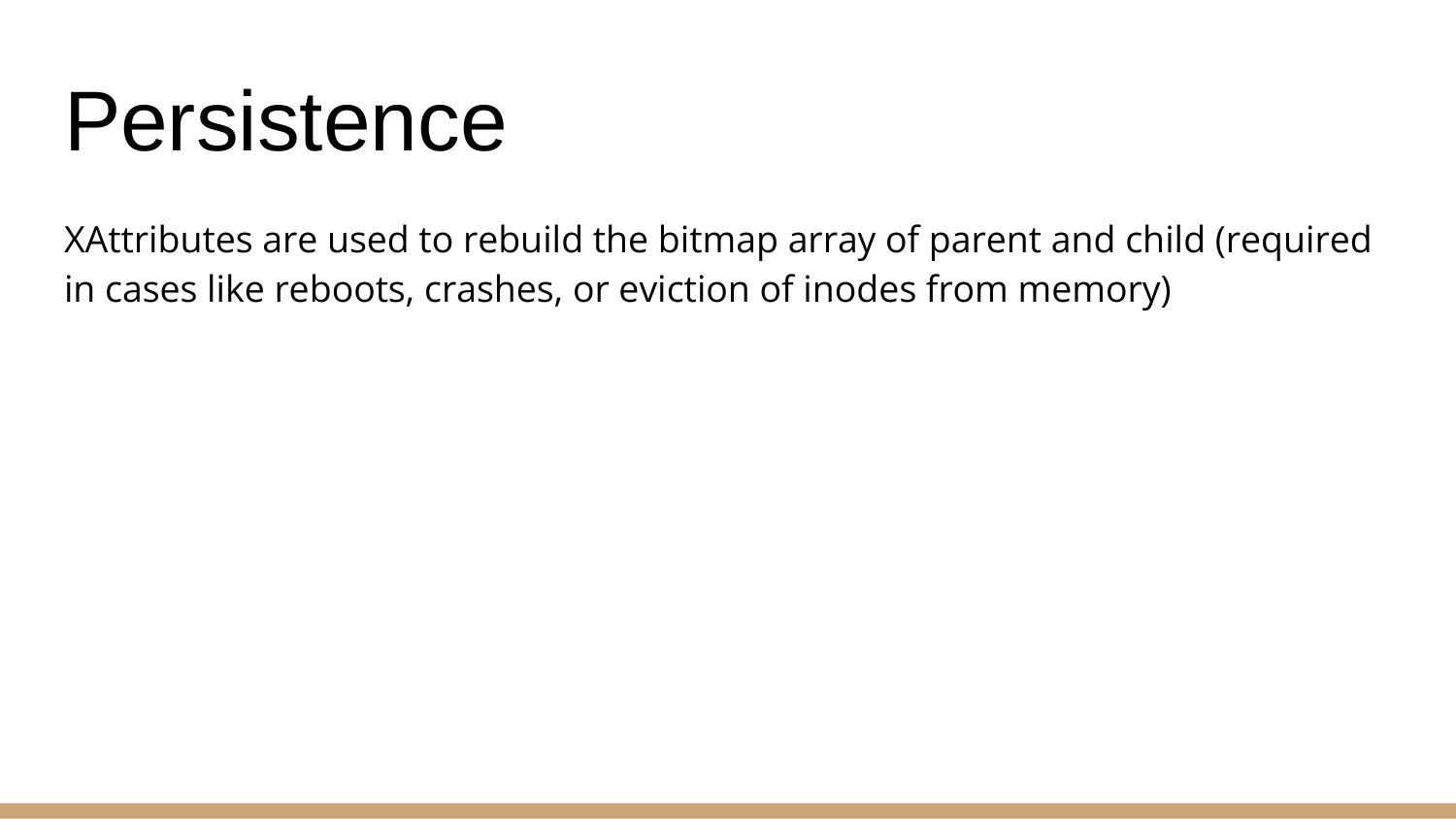

# Persistence
XAttributes are used to rebuild the bitmap array of parent and child (required in cases like reboots, crashes, or eviction of inodes from memory)